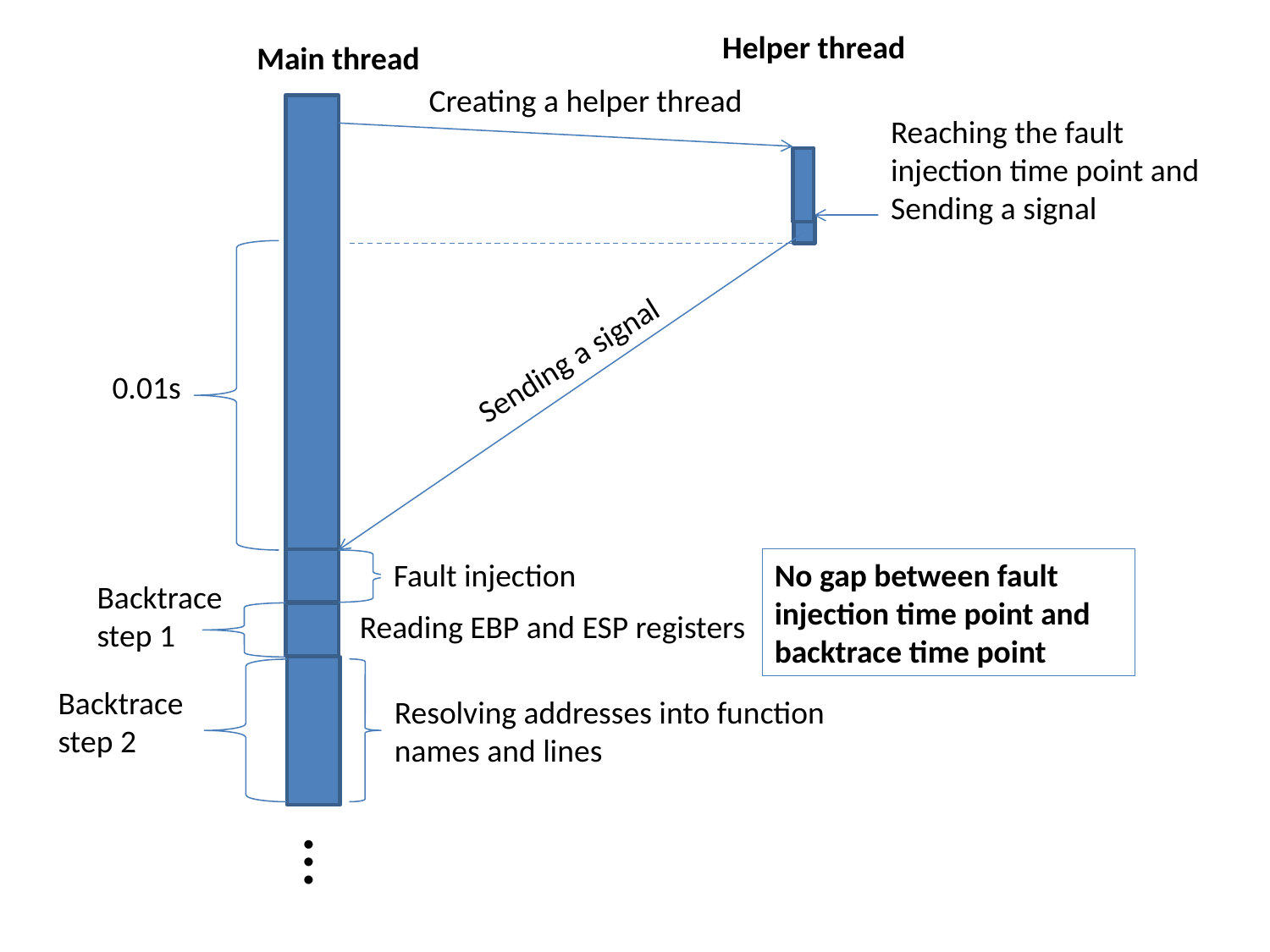

Helper thread
Main thread
Creating a helper thread

Reaching the fault injection time point and
Sending a signal

Sending a signal
0.01s
No gap between fault injection time point and backtrace time point
Fault injection

Backtrace step 1
Reading EBP and ESP registers

Backtrace step 2
Resolving addresses into function names and lines
…